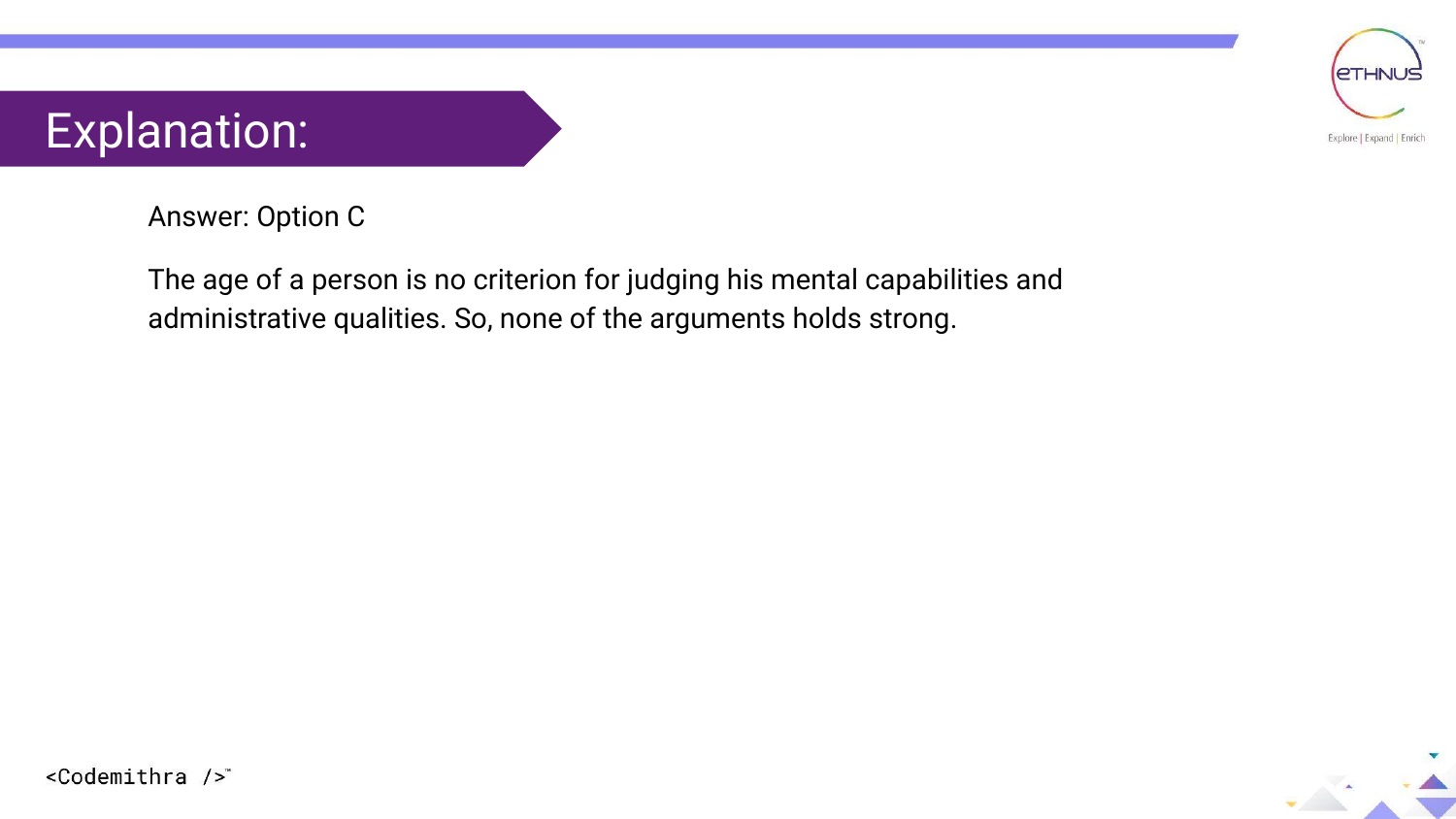

Explanation:
Answer: Option C
The age of a person is no criterion for judging his mental capabilities and administrative qualities. So, none of the arguments holds strong.